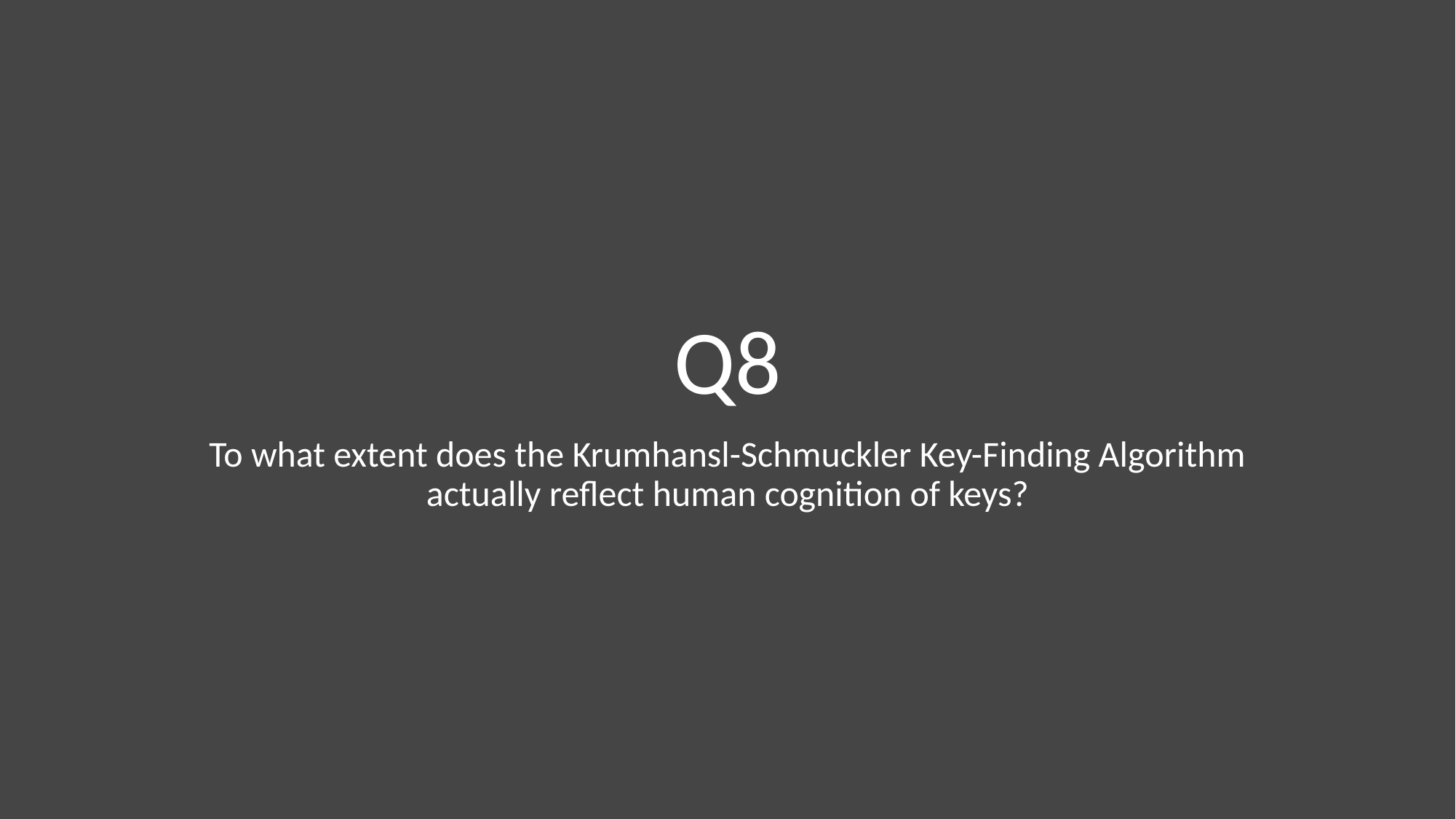

# Q8
To what extent does the Krumhansl-Schmuckler Key-Finding Algorithm actually reflect human cognition of keys?